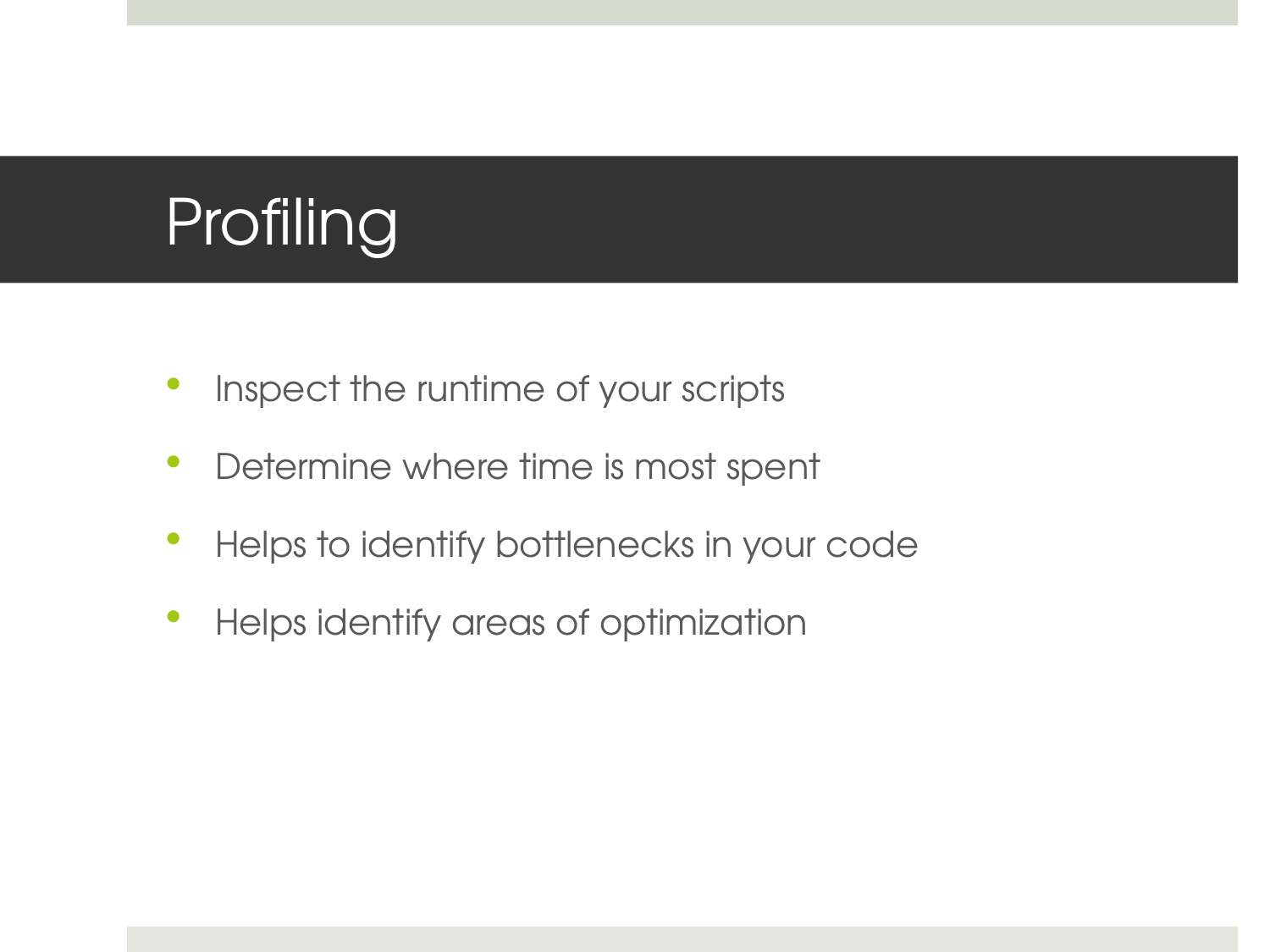

# Profiling
Inspect the runtime of your scripts
Determine where time is most spent
Helps to identify bottlenecks in your code
Helps identify areas of optimization